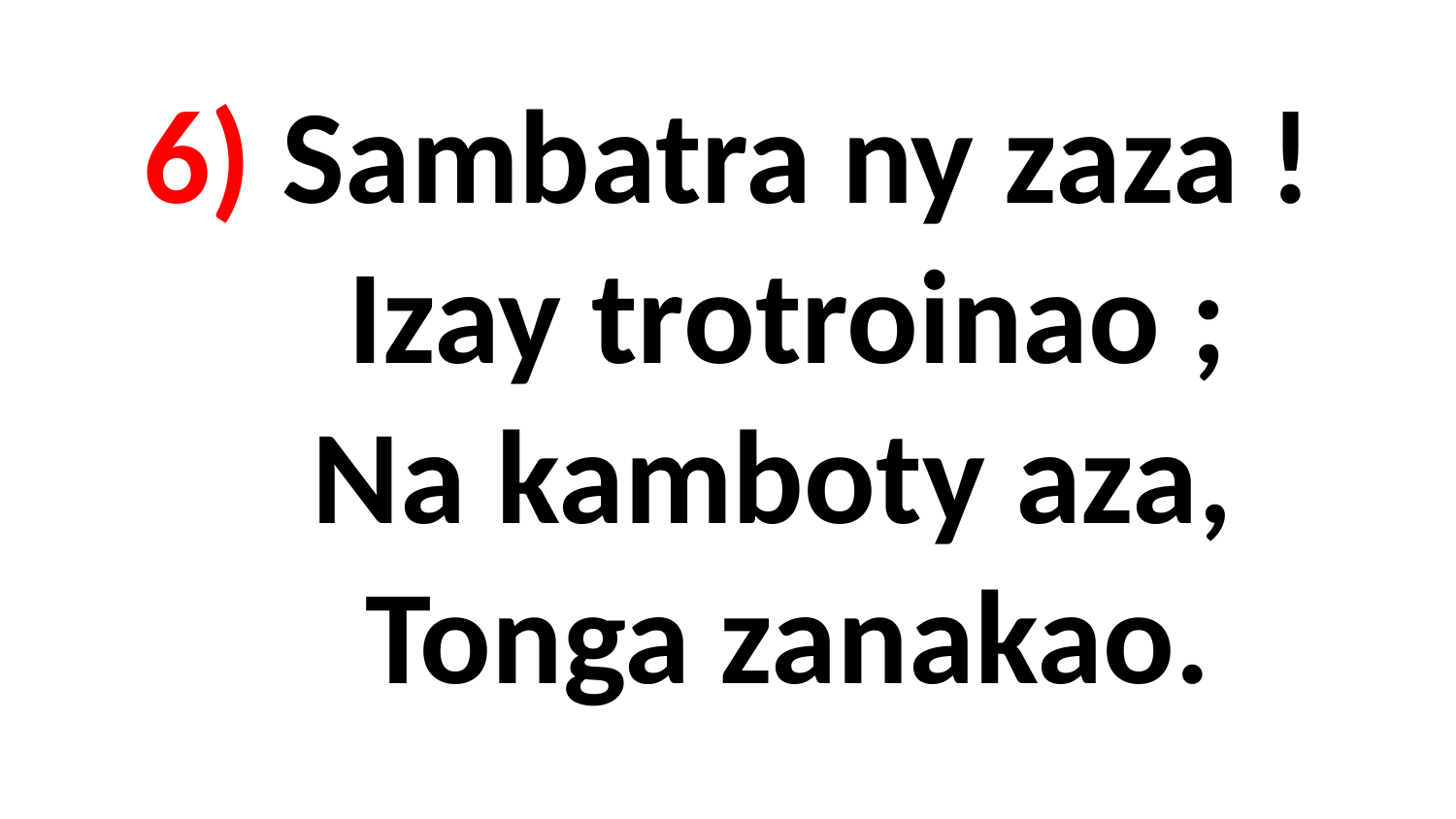

# 6) Sambatra ny zaza ! Izay trotroinao ; Na kamboty aza, Tonga zanakao.